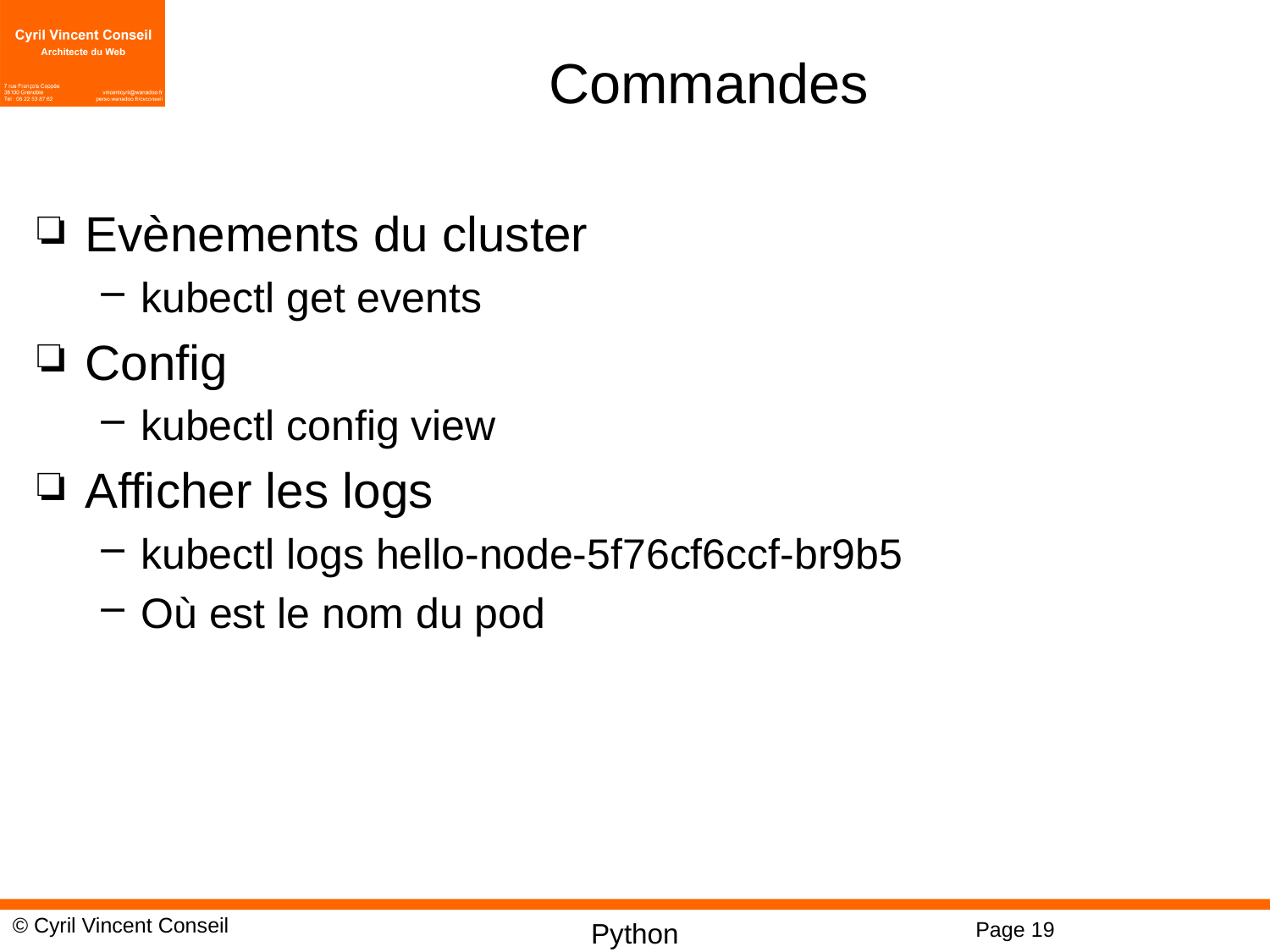

# Commandes
Evènements du cluster
kubectl get events
Config
kubectl config view
Afficher les logs
kubectl logs hello-node-5f76cf6ccf-br9b5
Où est le nom du pod